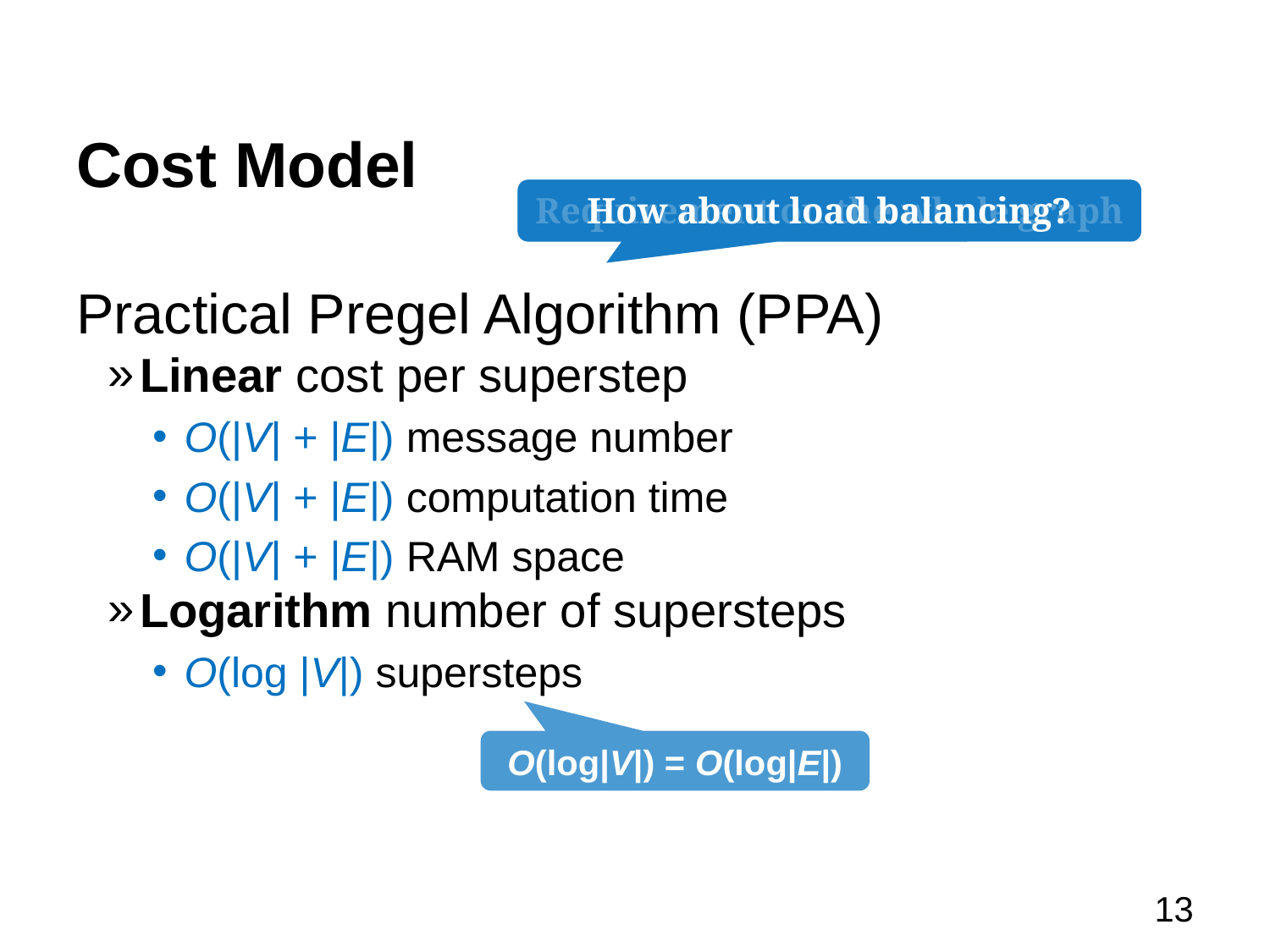

# Cost Model
Requirement on the whole graph
How about load balancing?
Practical Pregel Algorithm (PPA)
Linear cost per superstep
O(|V| + |E|) message number
O(|V| + |E|) computation time
O(|V| + |E|) RAM space
Logarithm number of supersteps
O(log |V|) supersteps
O(log|V|) = O(log|E|)
13